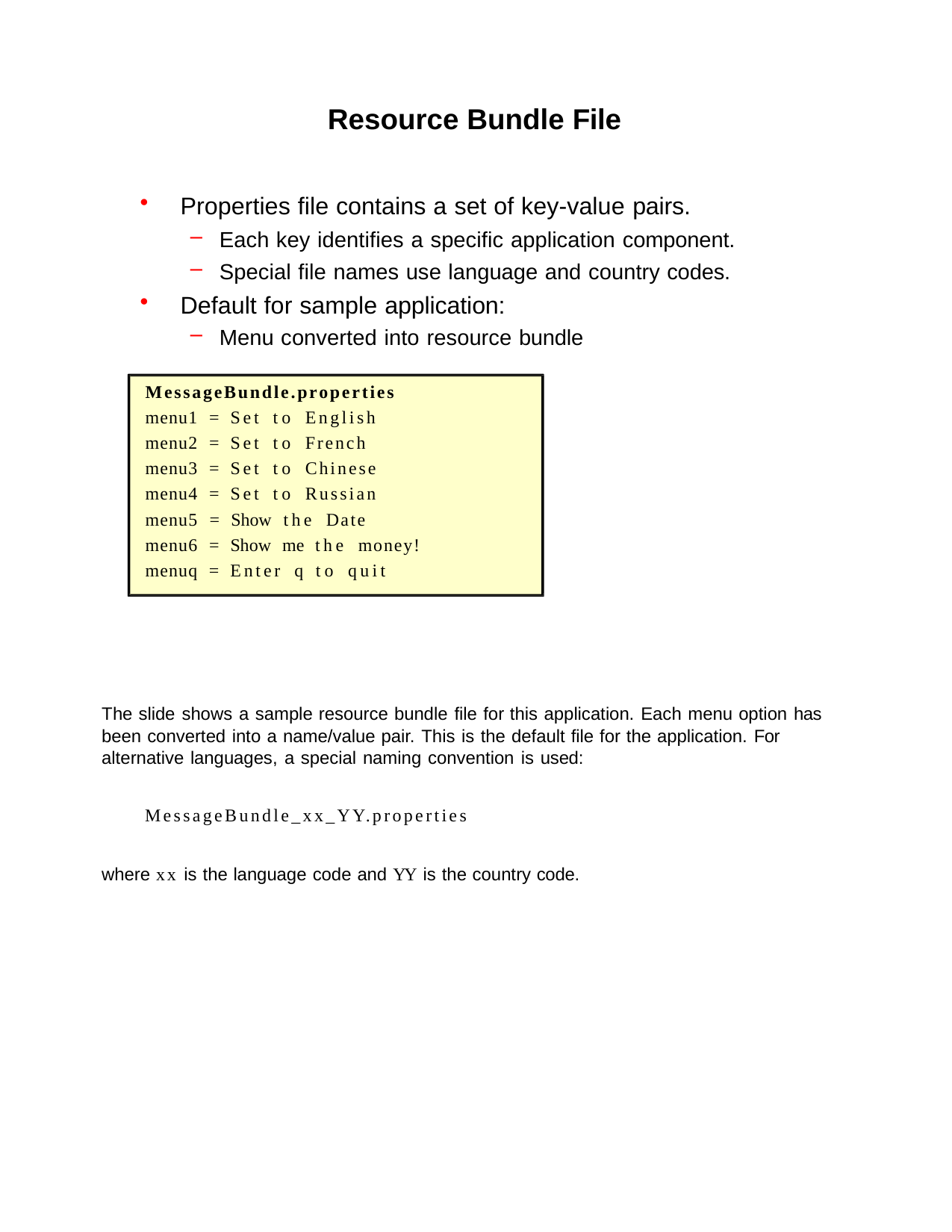

Resource Bundle File

Properties file contains a set of key-value pairs.
Each key identifies a specific application component.
Special file names use language and country codes.
Default for sample application:
Menu converted into resource bundle

MessageBundle.properties menu1 = Set to English menu2 = Set to French menu3 = Set to Chinese menu4 = Set to Russian menu5 = Show the Date menu6 = Show me the money! menuq = Enter q to quit

The slide shows a sample resource bundle file for this application. Each menu option has been converted into a name/value pair. This is the default file for the application. For alternative languages, a special naming convention is used:

MessageBundle_xx_YY.properties

where xx is the language code and YY is the country code.